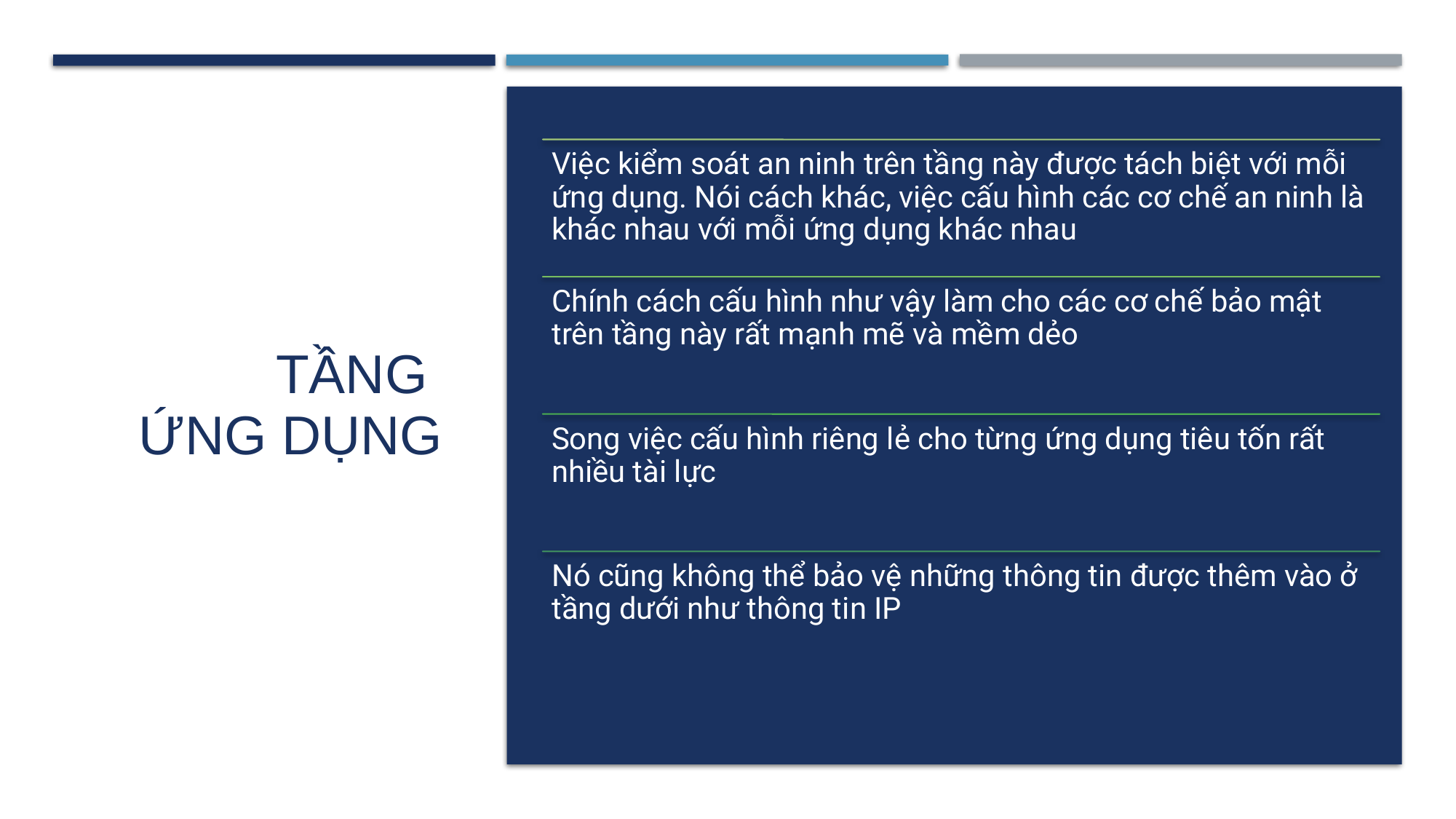

# Tầng ứng dụng
Việc kiểm soát an ninh trên tầng này được tách biệt với mỗi ứng dụng. Nói cách khác, việc cấu hình các cơ chế an ninh là khác nhau với mỗi ứng dụng khác nhau
Chính cách cấu hình như vậy làm cho các cơ chế bảo mật trên tầng này rất mạnh mẽ và mềm dẻo
Song việc cấu hình riêng lẻ cho từng ứng dụng tiêu tốn rất nhiều tài lực
Nó cũng không thể bảo vệ những thông tin được thêm vào ở tầng dưới như thông tin IP